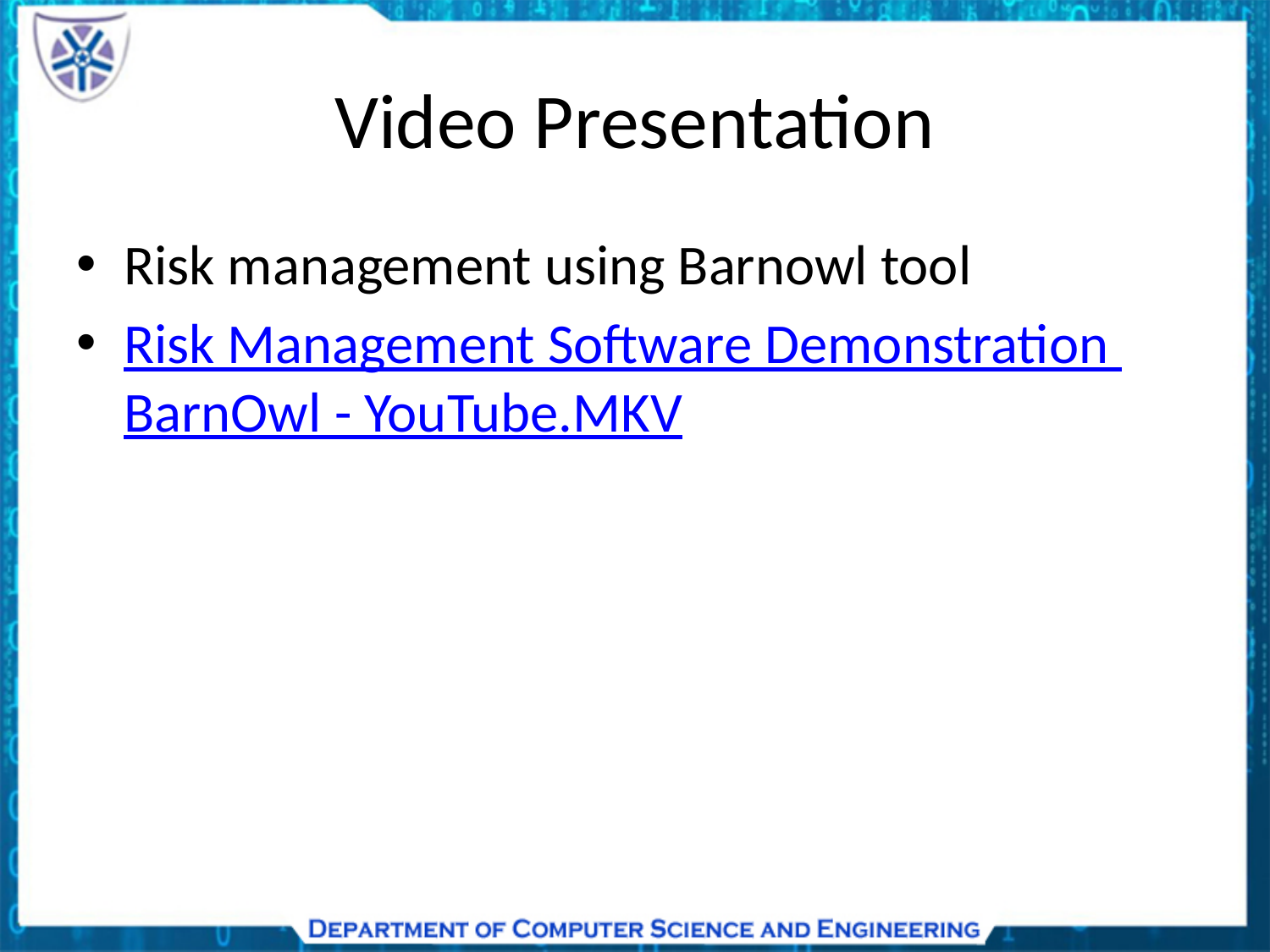

# Video Presentation
Risk management using Barnowl tool
Risk Management Software Demonstration BarnOwl - YouTube.MKV